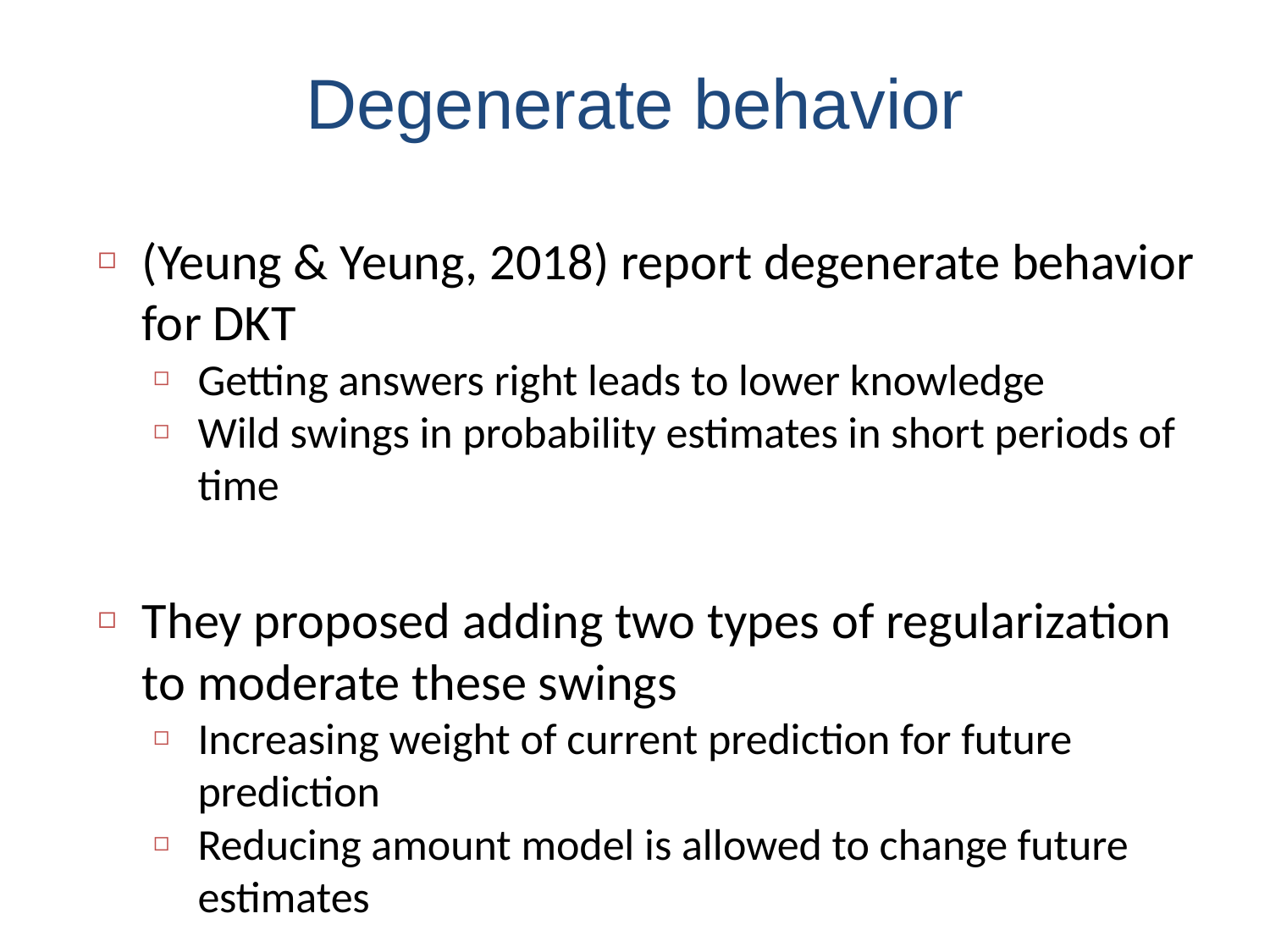

# Degenerate behavior
(Yeung & Yeung, 2018) report degenerate behavior for DKT
Getting answers right leads to lower knowledge
Wild swings in probability estimates in short periods of time

They proposed adding two types of regularization to moderate these swings
Increasing weight of current prediction for future prediction
Reducing amount model is allowed to change future estimates